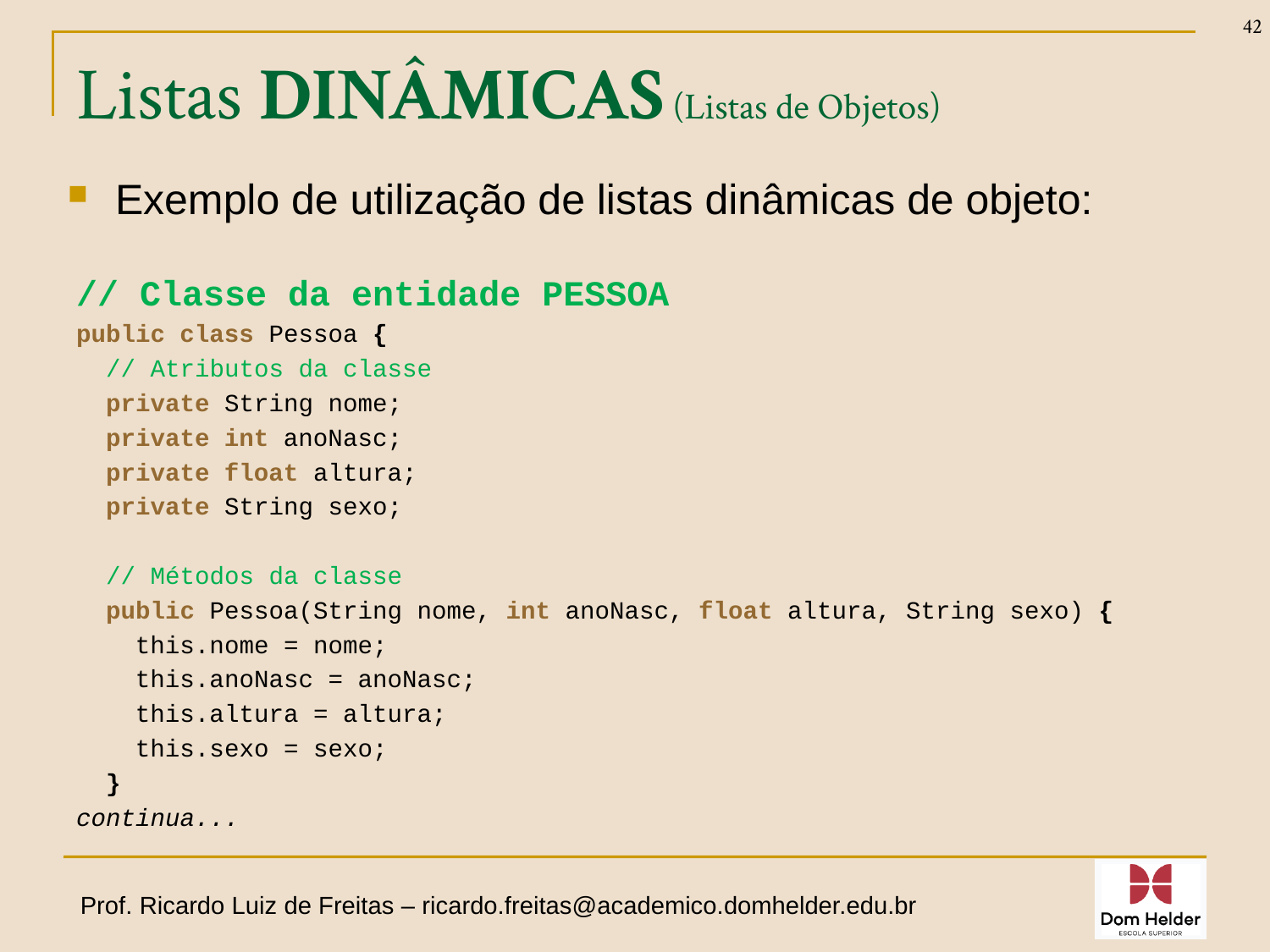

42
# Listas DINÂMICAS (Listas de Objetos)
Exemplo de utilização de listas dinâmicas de objeto:
// Classe da entidade PESSOA
public class Pessoa {
  // Atributos da classe
  private String nome;
  private int anoNasc;
  private float altura;
  private String sexo;

  // Métodos da classe
  public Pessoa(String nome, int anoNasc, float altura, String sexo) {
    this.nome = nome;
    this.anoNasc = anoNasc;
    this.altura = altura;
    this.sexo = sexo;
  }
continua...